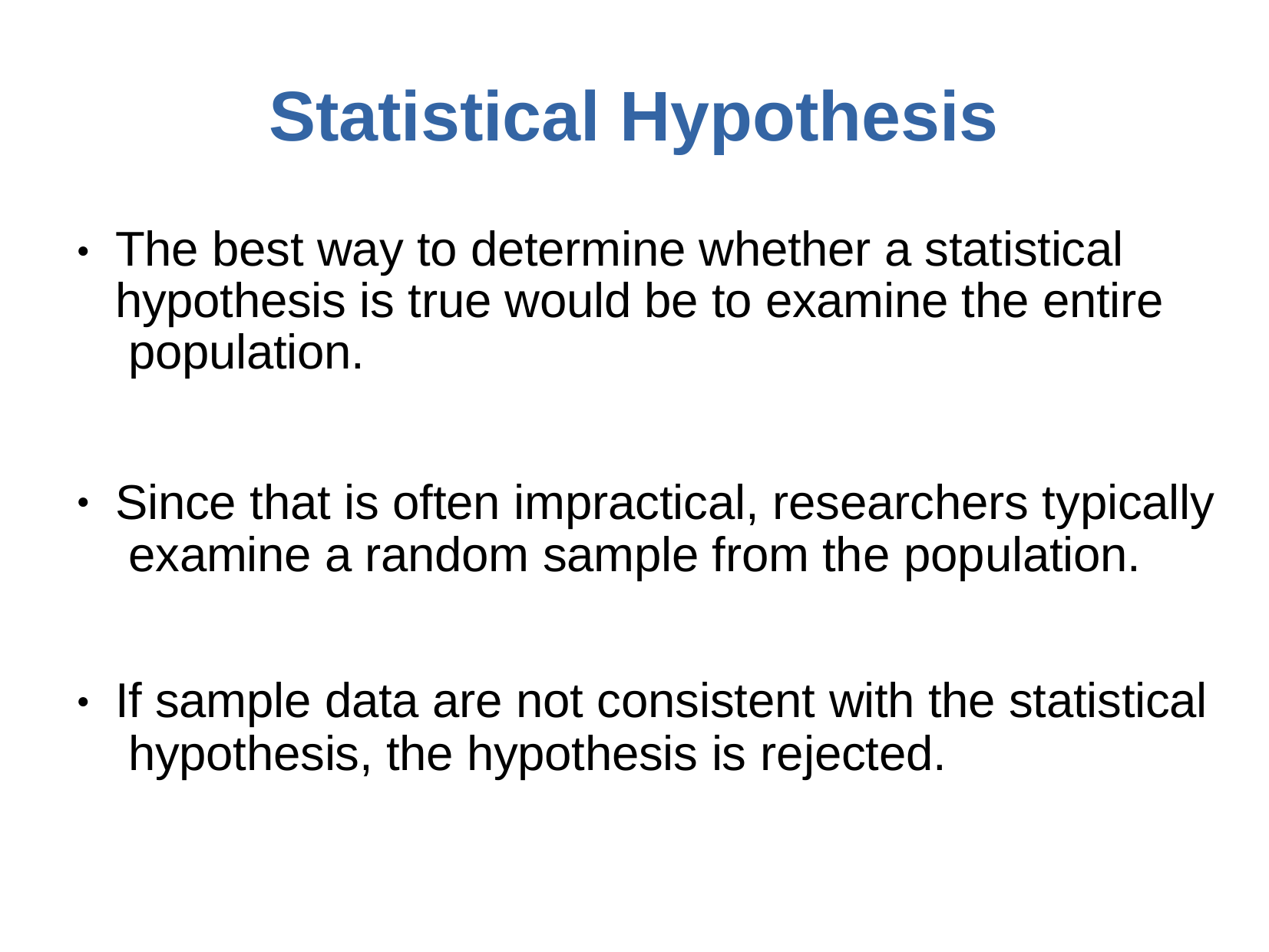

# Statistical Hypothesis
The best way to determine whether a statistical  hypothesis is true would be to examine the entire  population.
●
Since that is often impractical, researchers typically  examine a random sample from the population.
●
If sample data are not consistent with the statistical  hypothesis, the hypothesis is rejected.
●